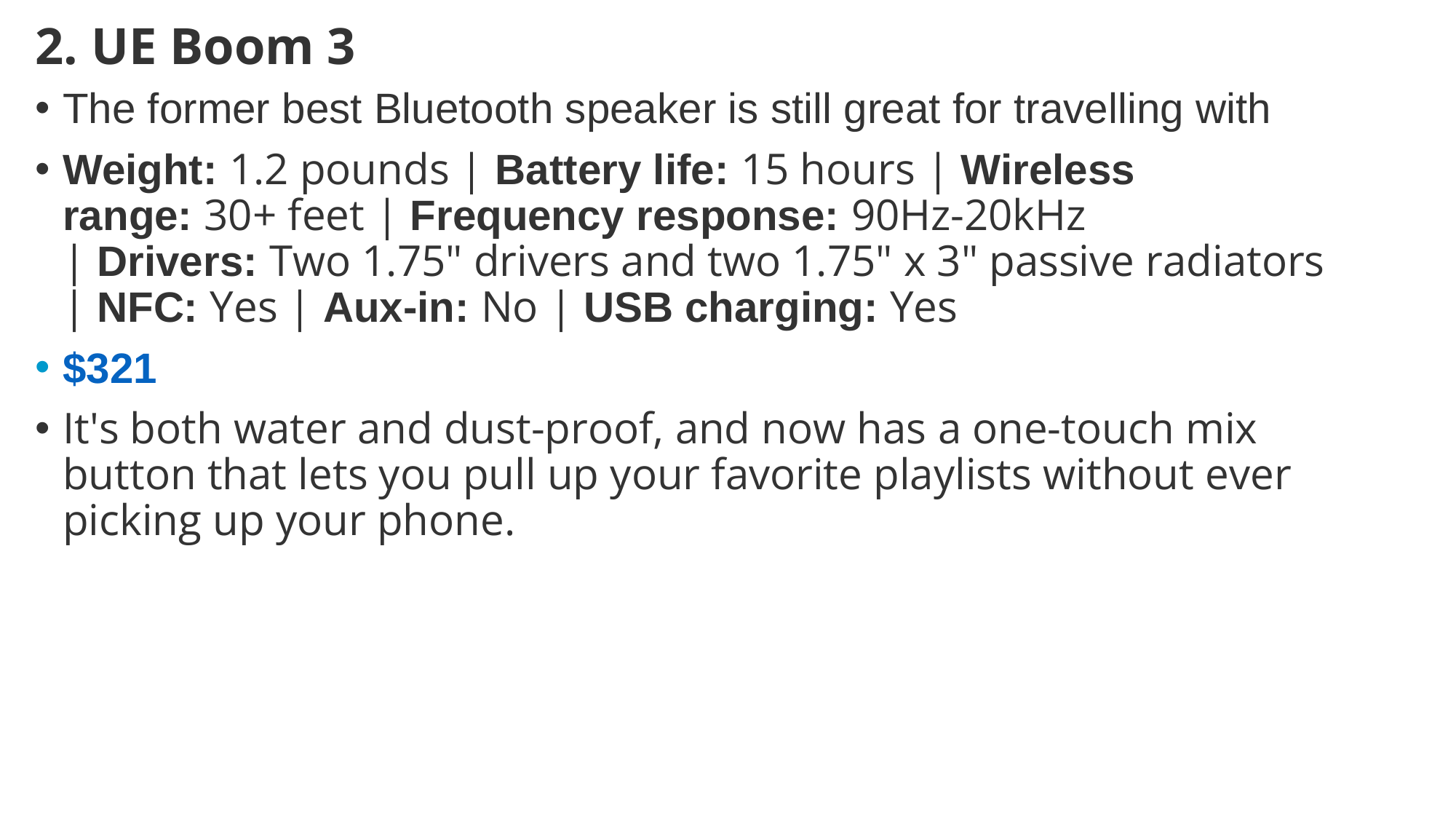

# 2. UE Boom 3
The former best Bluetooth speaker is still great for travelling with
Weight: 1.2 pounds | Battery life: 15 hours | Wireless range: 30+ feet | Frequency response: 90Hz-20kHz | Drivers: Two 1.75" drivers and two 1.75" x 3" passive radiators | NFC: Yes | Aux-in: No | USB charging: Yes
$321
It's both water and dust-proof, and now has a one-touch mix button that lets you pull up your favorite playlists without ever picking up your phone.